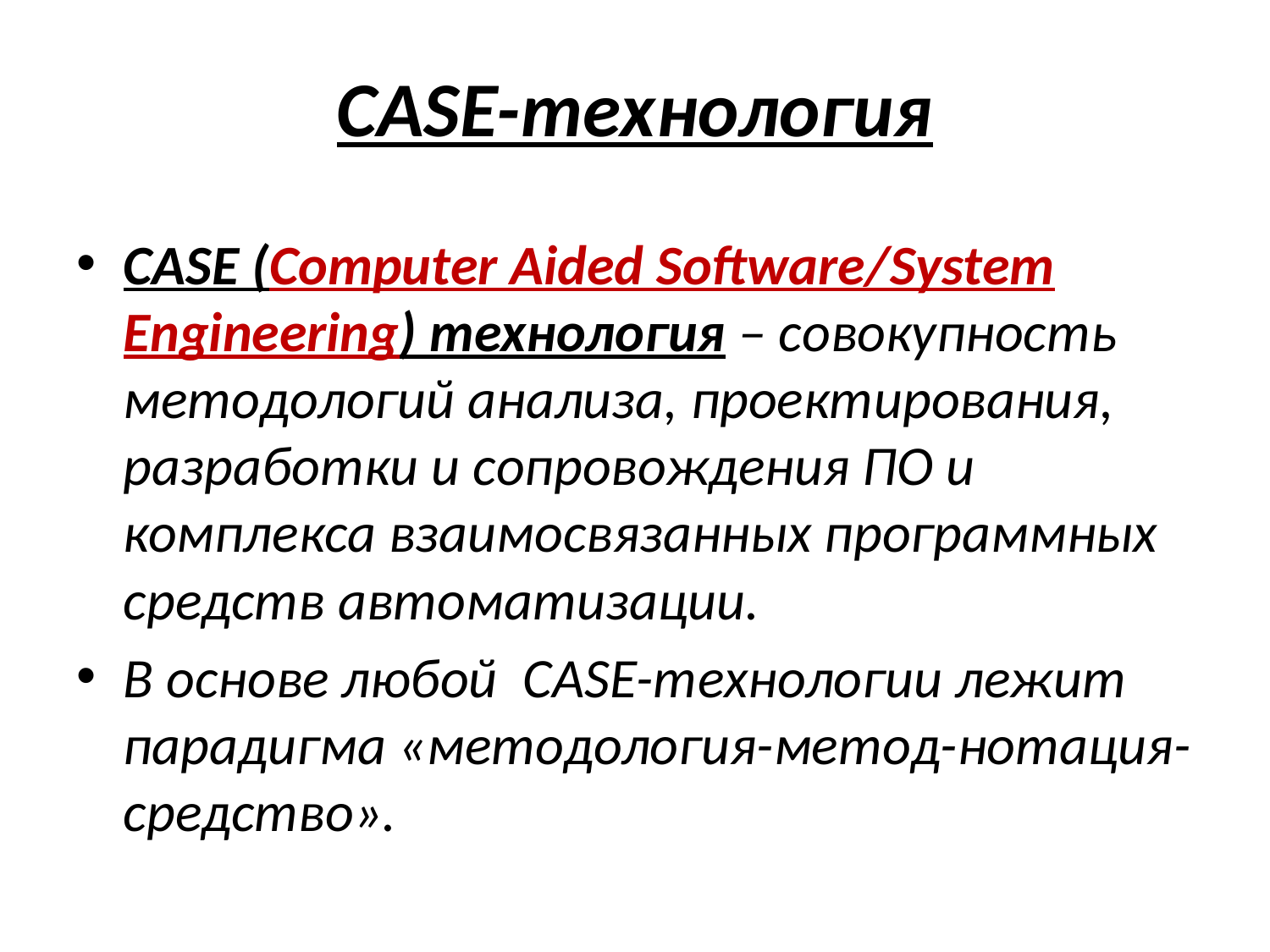

# CASE-технология
CASE (Computer Aided Software/System Engineering) технология – совокупность методологий анализа, проектирования, разработки и сопровождения ПО и комплекса взаимосвязанных программных средств автоматизации.
В основе любой  CASE-технологии лежит парадигма «методология-метод-нотация-средство».